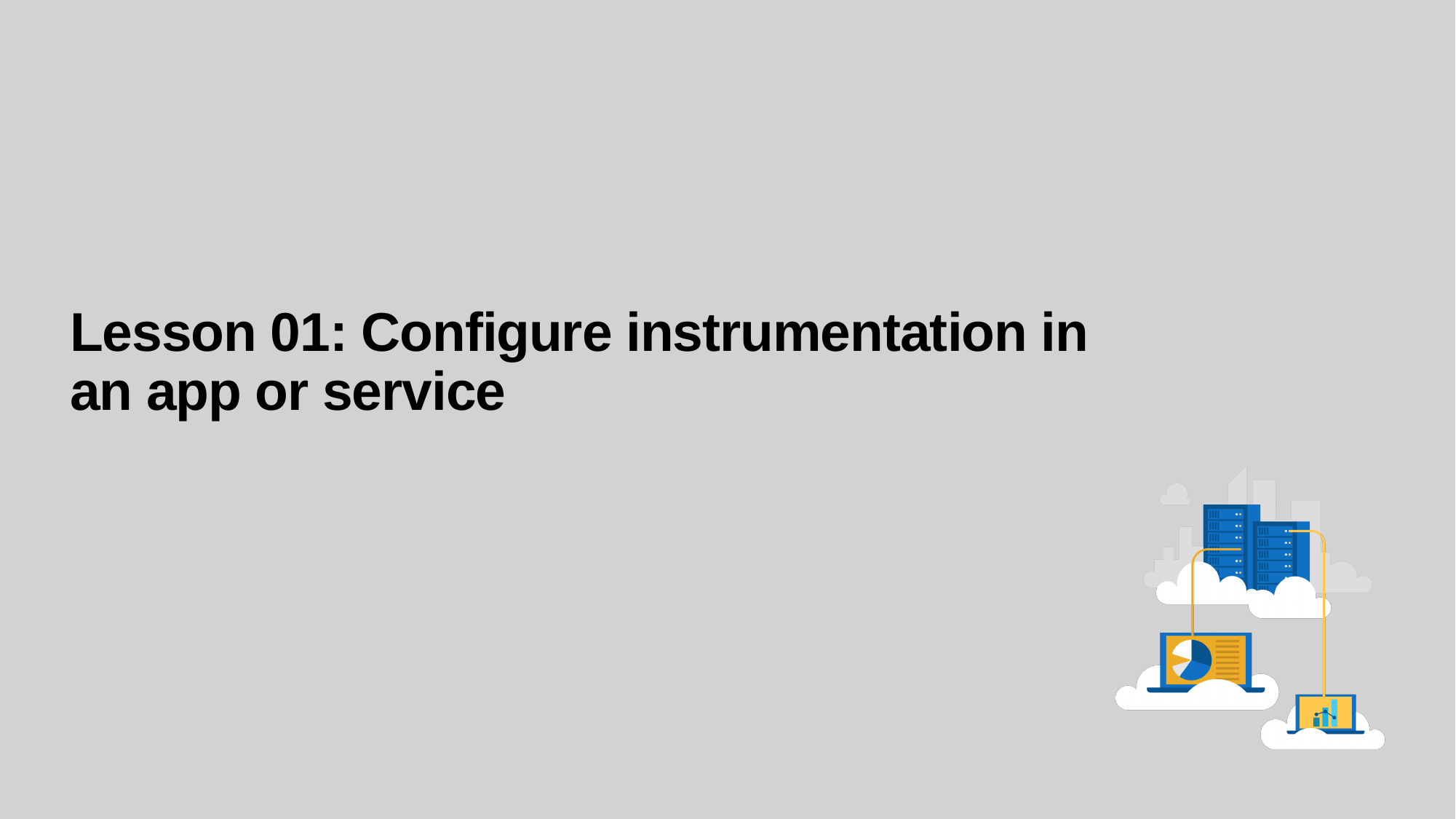

# Lesson 01: Configure instrumentation in an app or service